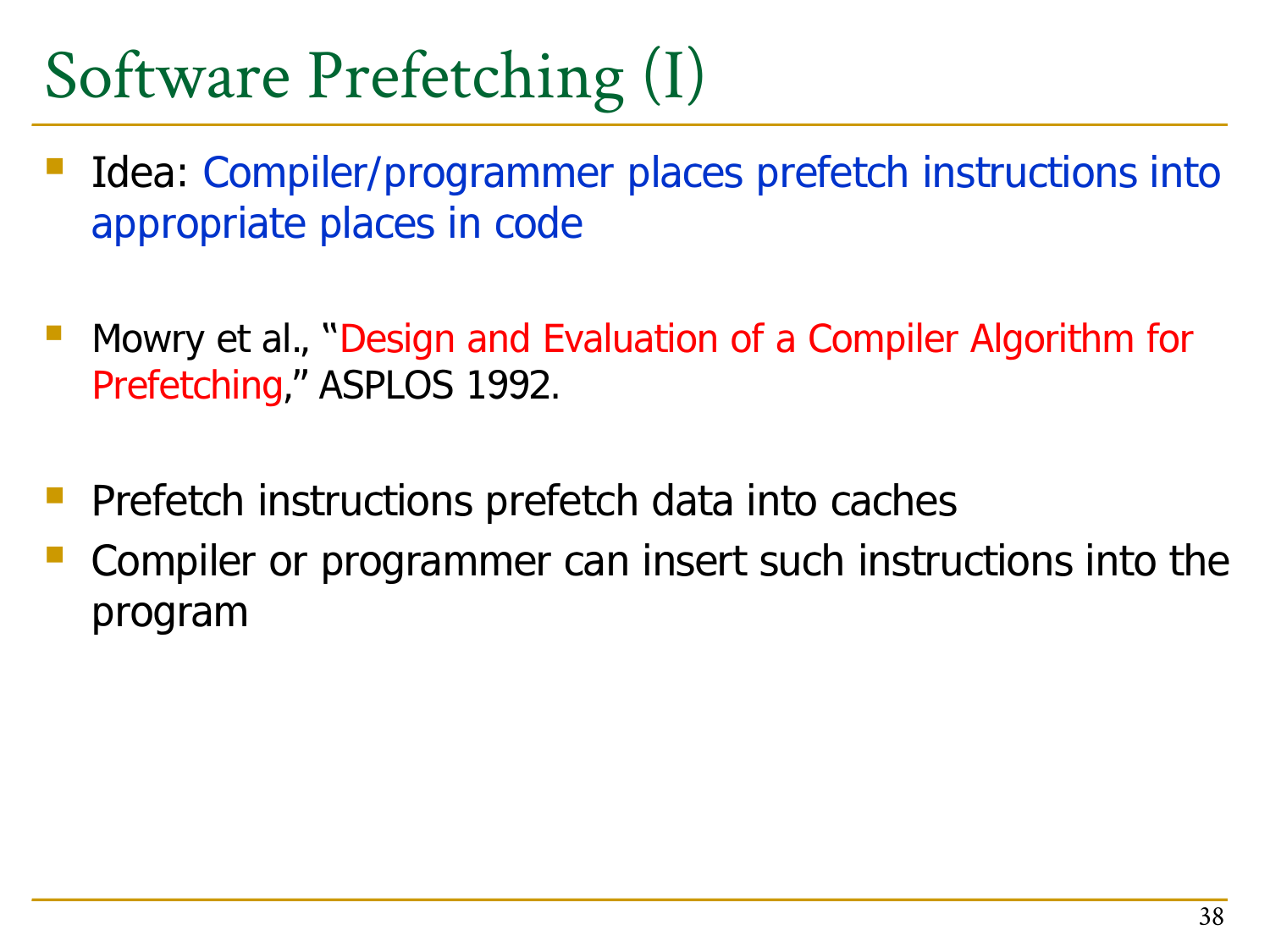

# Software Prefetching (I)
Idea: Compiler/programmer places prefetch instructions into appropriate places in code

Mowry et al., “Design and Evaluation of a Compiler Algorithm for Prefetching,” ASPLOS 1992.

Prefetch instructions prefetch data into caches
Compiler or programmer can insert such instructions into the program
38